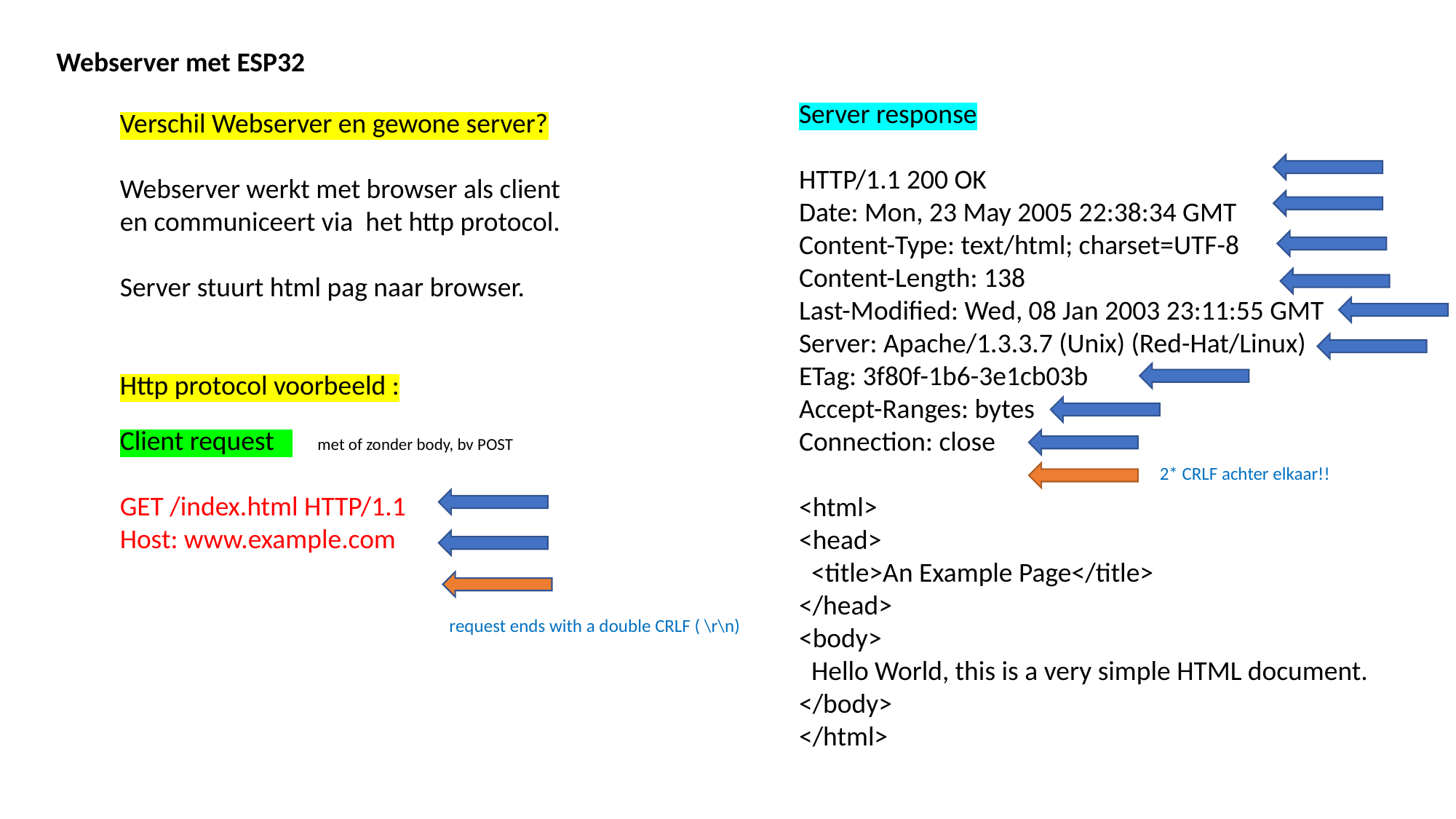

Webserver met ESP32
Server response

HTTP/1.1 200 OK
Date: Mon, 23 May 2005 22:38:34 GMT
Content-Type: text/html; charset=UTF-8
Content-Length: 138
Last-Modified: Wed, 08 Jan 2003 23:11:55 GMT
Server: Apache/1.3.3.7 (Unix) (Red-Hat/Linux)
ETag: 3f80f-1b6-3e1cb03b
Accept-Ranges: bytes
Connection: close

<html>
<head>
  <title>An Example Page</title>
</head>
<body>
  Hello World, this is a very simple HTML document.
</body>
</html>

Verschil Webserver en gewone server?

Webserver werkt met browser als client
en communiceert via  het http protocol.

Server stuurt html pag naar browser.

Http protocol voorbeeld :

Client request       met of zonder body, bv POST

GET /index.html HTTP/1.1
Host: www.example.com

2* CRLF achter elkaar!!

request ends with a double CRLF ( \r\n)